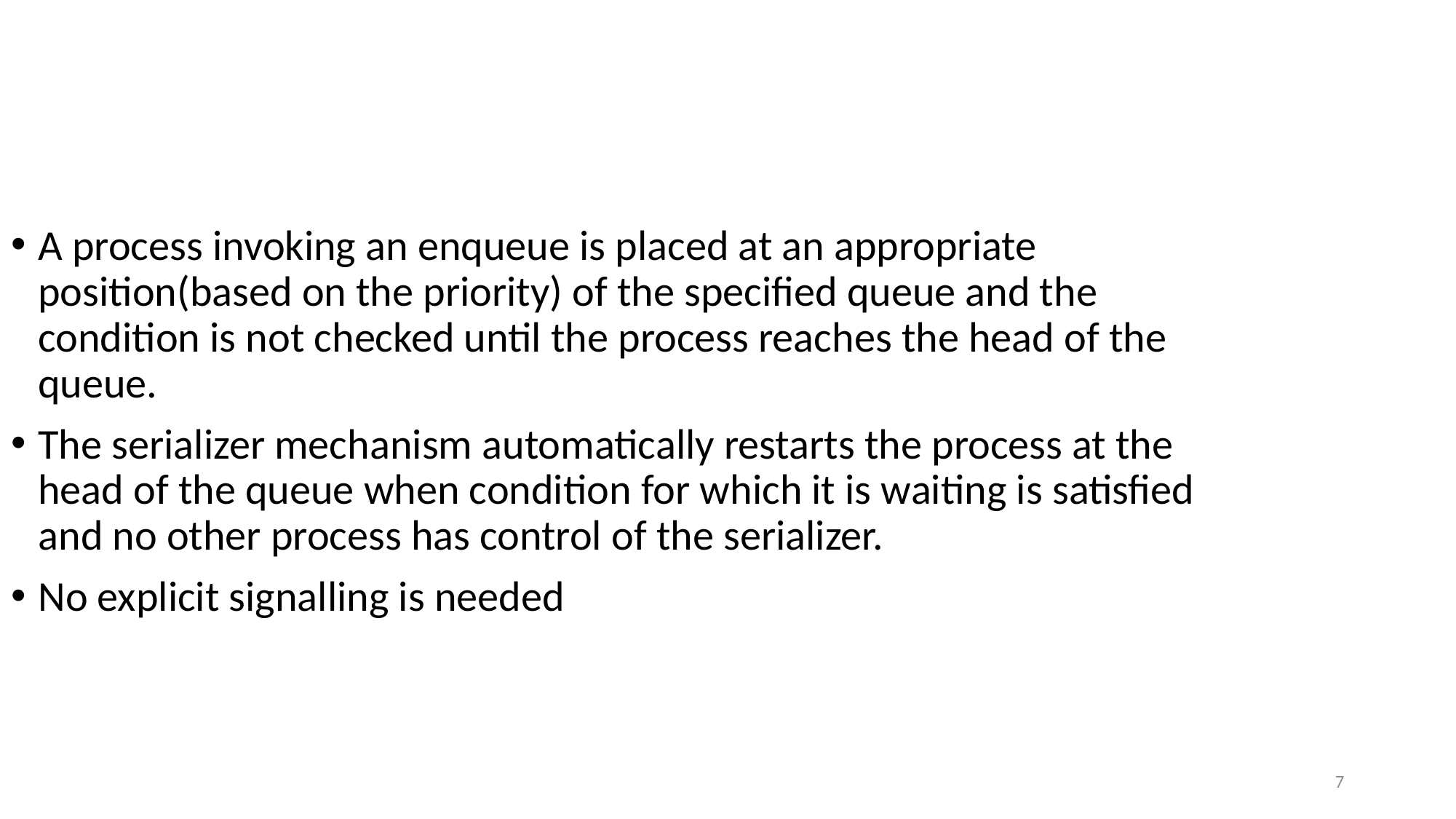

A process invoking an enqueue is placed at an appropriate position(based on the priority) of the specified queue and the condition is not checked until the process reaches the head of the queue.
The serializer mechanism automatically restarts the process at the head of the queue when condition for which it is waiting is satisfied and no other process has control of the serializer.
No explicit signalling is needed
7